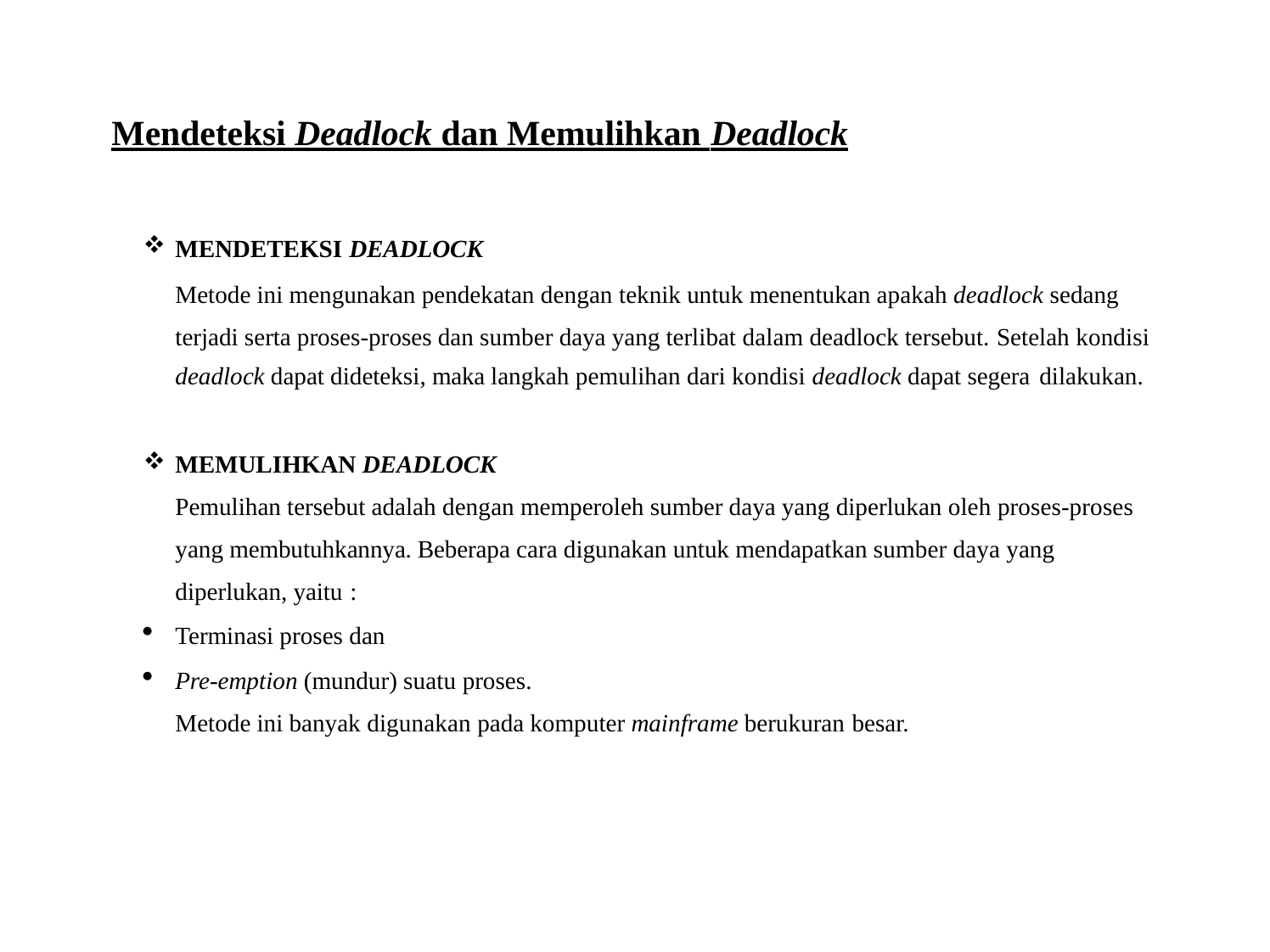

# Mendeteksi Deadlock dan Memulihkan Deadlock
MENDETEKSI DEADLOCK
Metode ini mengunakan pendekatan dengan teknik untuk menentukan apakah deadlock sedang  terjadi serta proses-proses dan sumber daya yang terlibat dalam deadlock tersebut. Setelah kondisi
deadlock dapat dideteksi, maka langkah pemulihan dari kondisi deadlock dapat segera dilakukan.

MEMULIHKAN DEADLOCK
Pemulihan tersebut adalah dengan memperoleh sumber daya yang diperlukan oleh proses-proses
yang membutuhkannya. Beberapa cara digunakan untuk mendapatkan sumber daya yang  diperlukan, yaitu :
Terminasi proses dan
Pre-emption (mundur) suatu proses.
Metode ini banyak digunakan pada komputer mainframe berukuran besar.